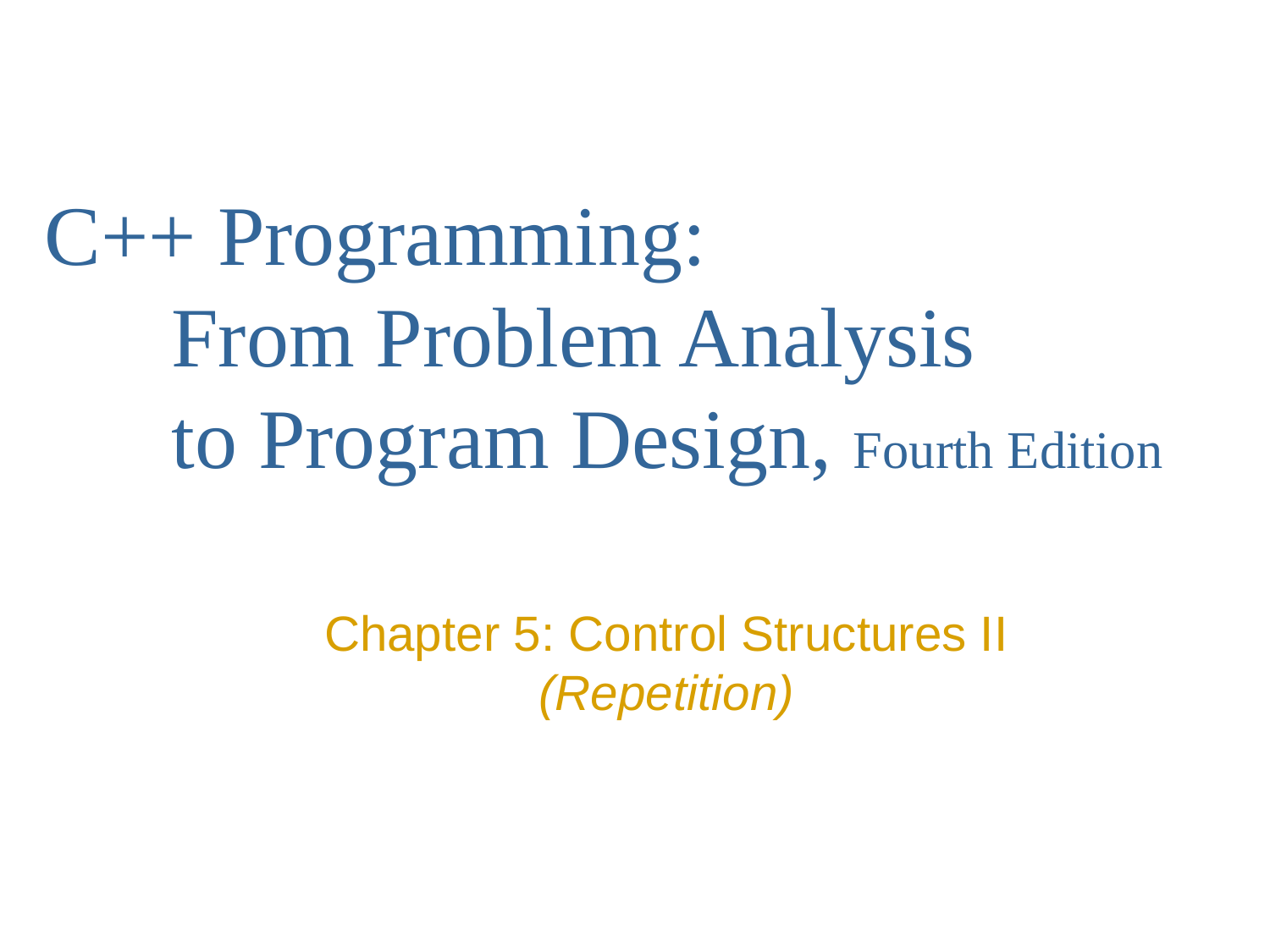

# C++ Programming: From Problem Analysis to Program Design, Fourth Edition
Chapter 5: Control Structures II (Repetition)